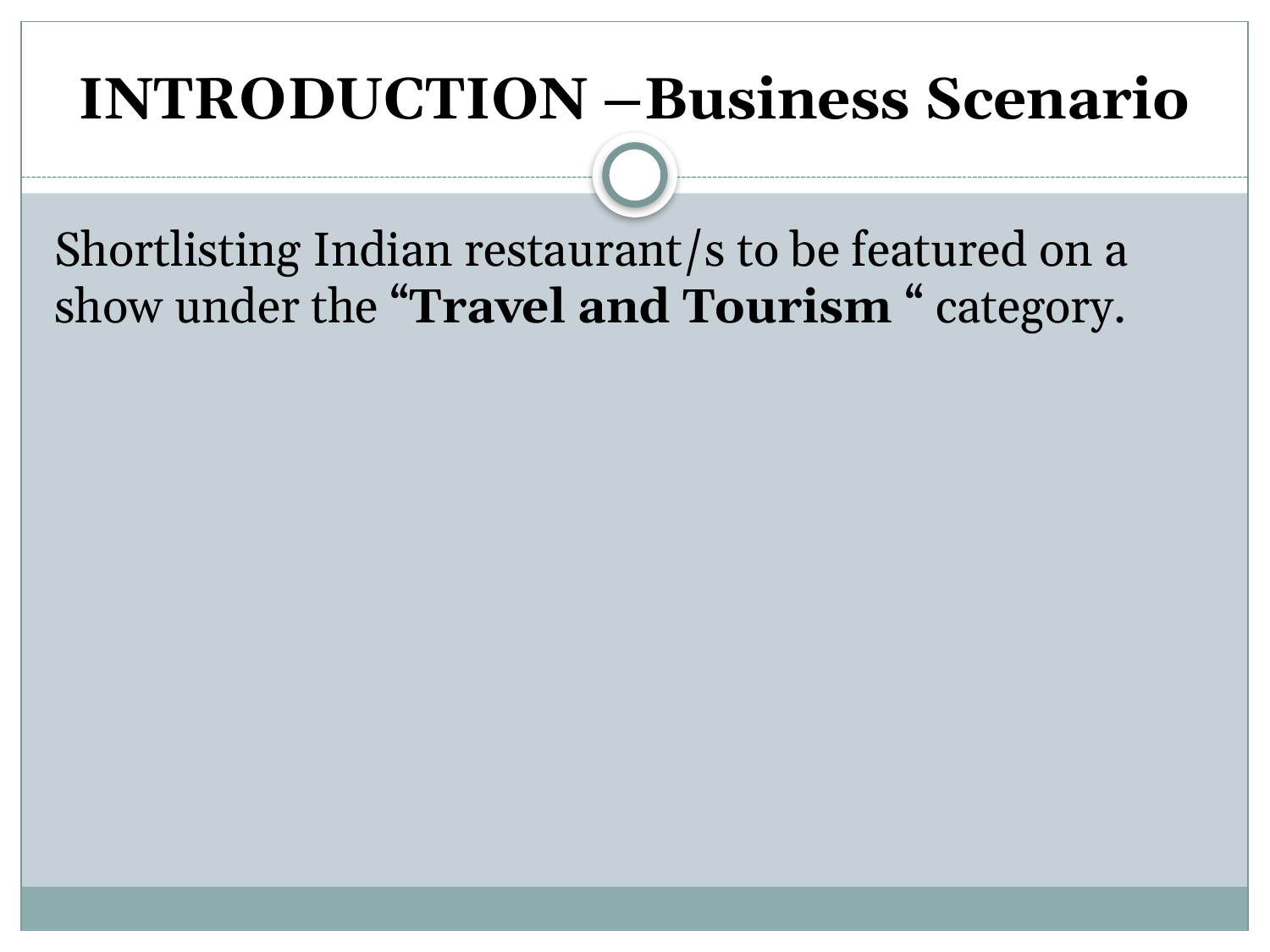

# INTRODUCTION –Business Scenario
Shortlisting Indian restaurant/s to be featured on a show under the “Travel and Tourism “ category.